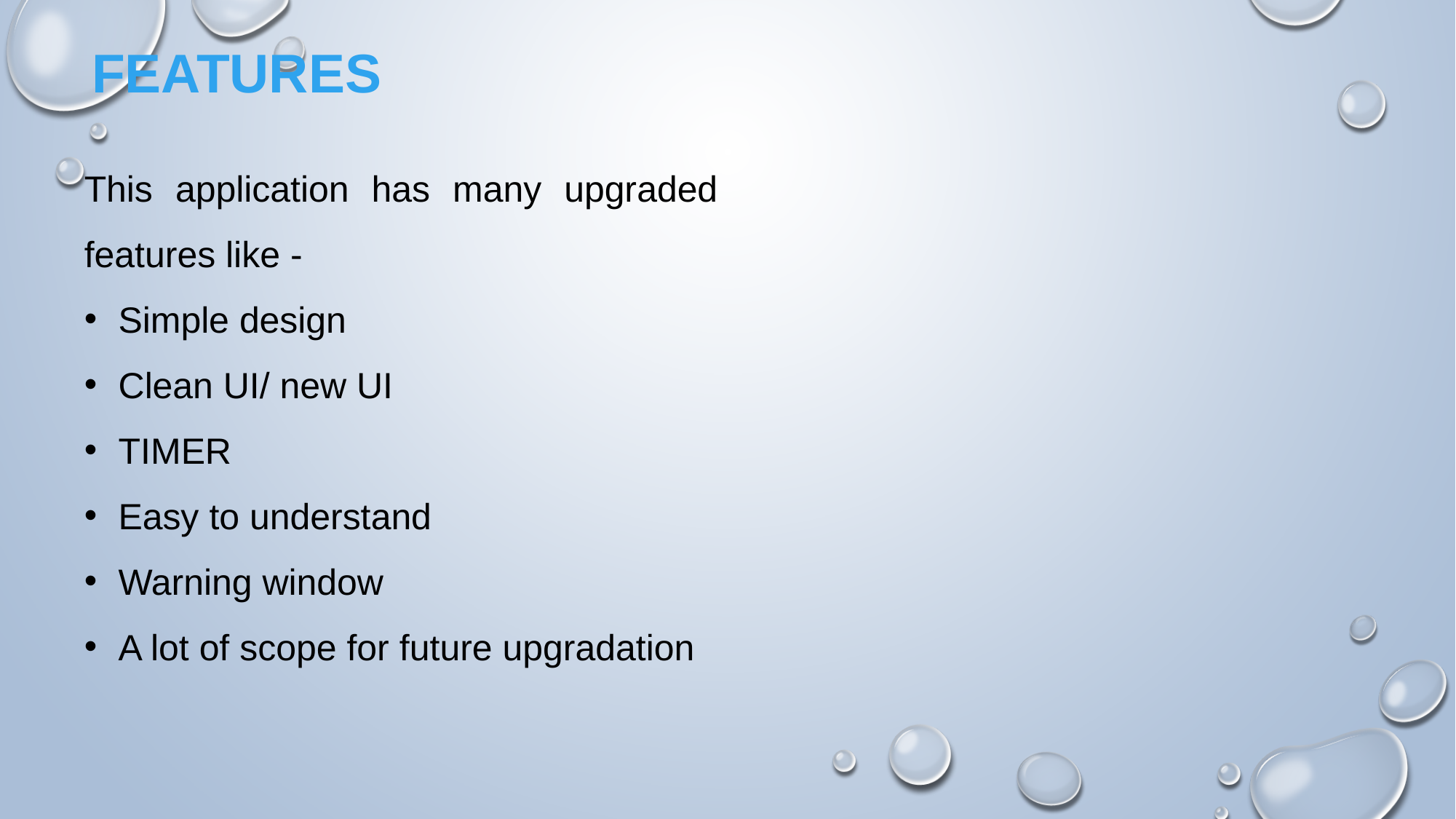

FEATURES
This application has many upgraded features like -
Simple design
Clean UI/ new UI
TIMER
Easy to understand
Warning window
A lot of scope for future upgradation